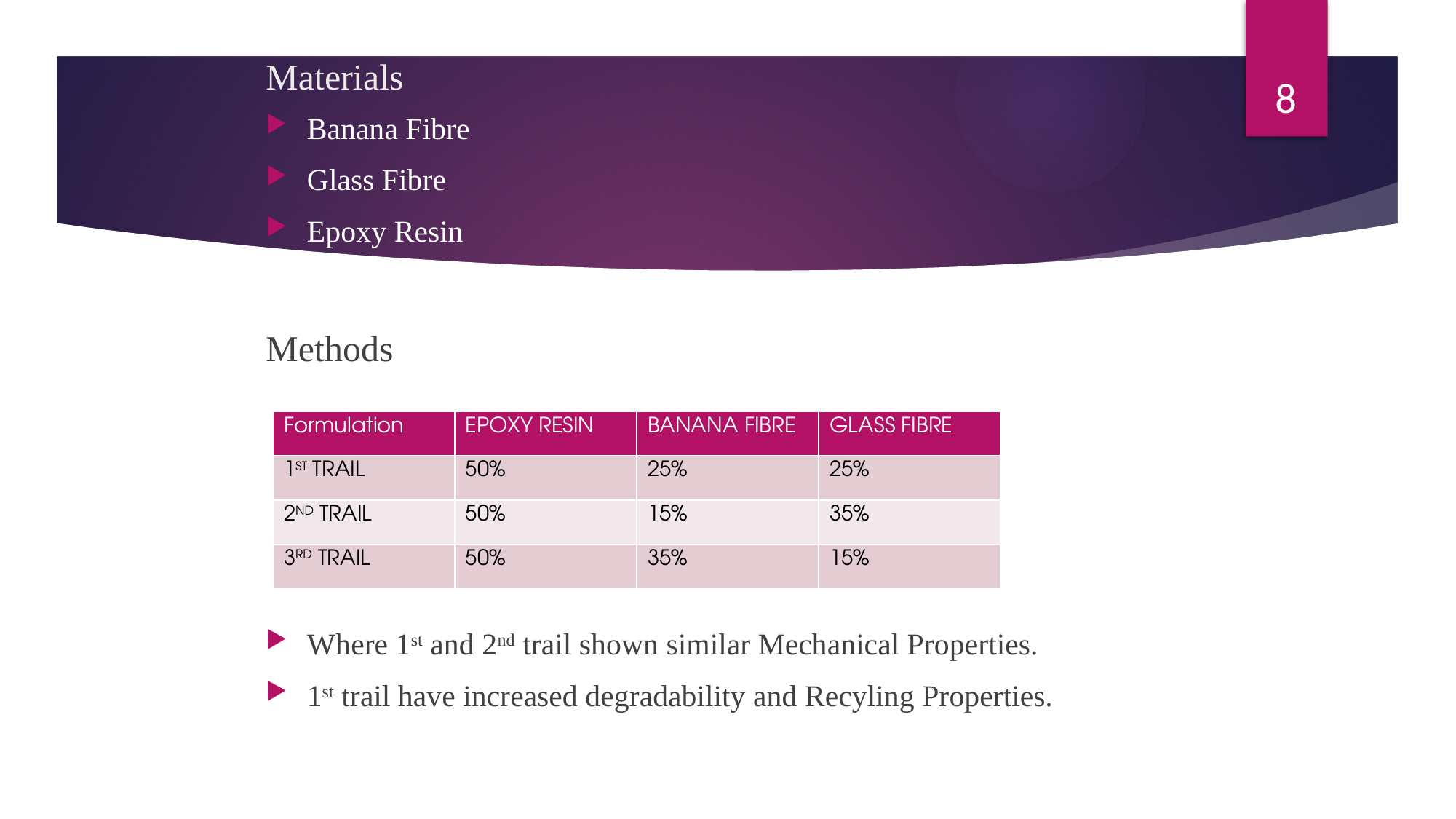

# Materials
8
Banana Fibre
Glass Fibre
Epoxy Resin

Where 1st and 2nd trail shown similar Mechanical Properties.
1st trail have increased degradability and Recyling Properties.
Methods

| Formulation | EPOXY RESIN | BANANA FIBRE | GLASS FIBRE |
| --- | --- | --- | --- |
| 1ST TRAIL | 50% | 25% | 25% |
| 2ND TRAIL | 50% | 15% | 35% |
| 3RD TRAIL | 50% | 35% | 15% |